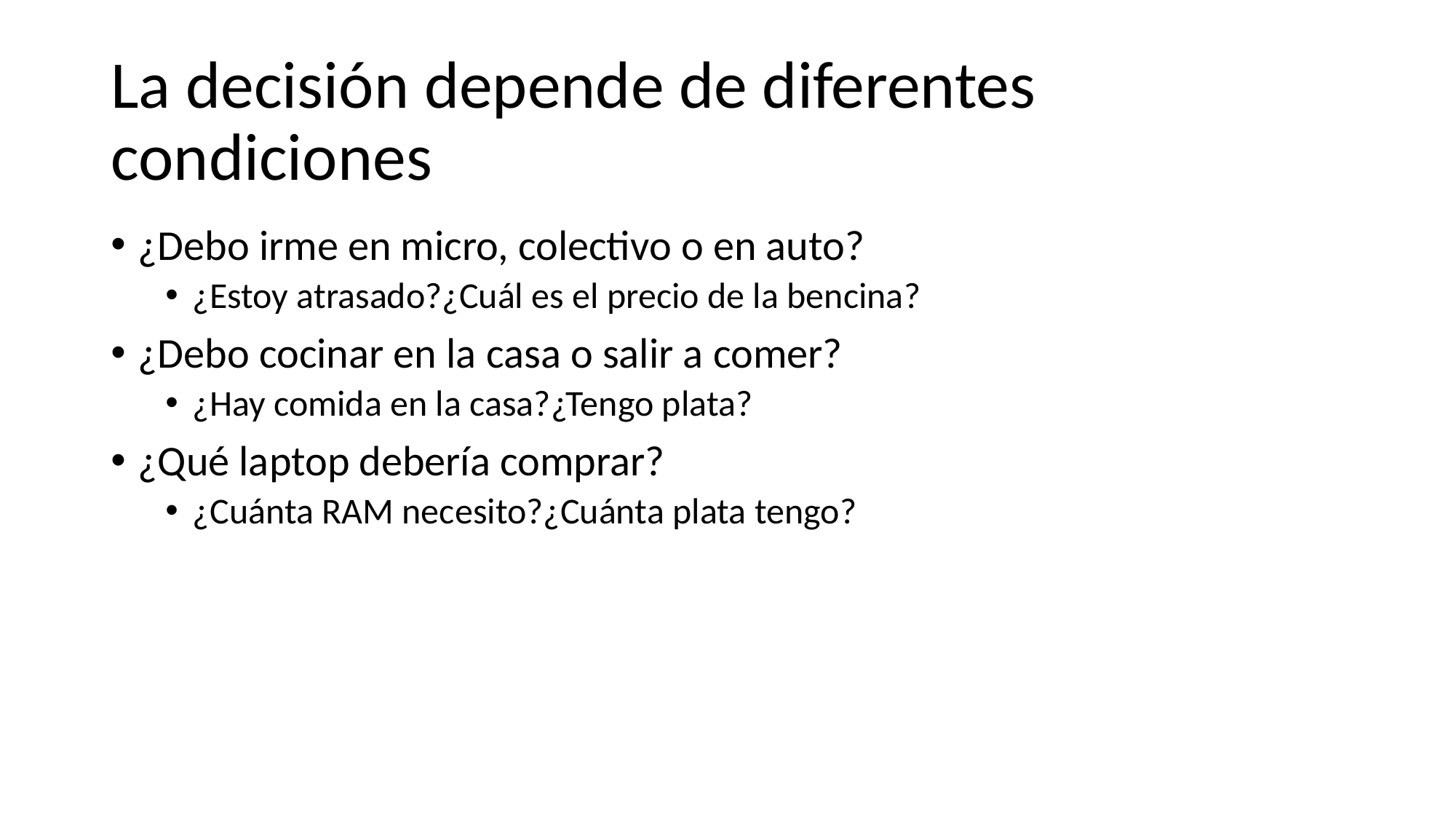

# La decisión depende de diferentes condiciones
¿Debo irme en micro, colectivo o en auto?
¿Estoy atrasado?¿Cuál es el precio de la bencina?
¿Debo cocinar en la casa o salir a comer?
¿Hay comida en la casa?¿Tengo plata?
¿Qué laptop debería comprar?
¿Cuánta RAM necesito?¿Cuánta plata tengo?